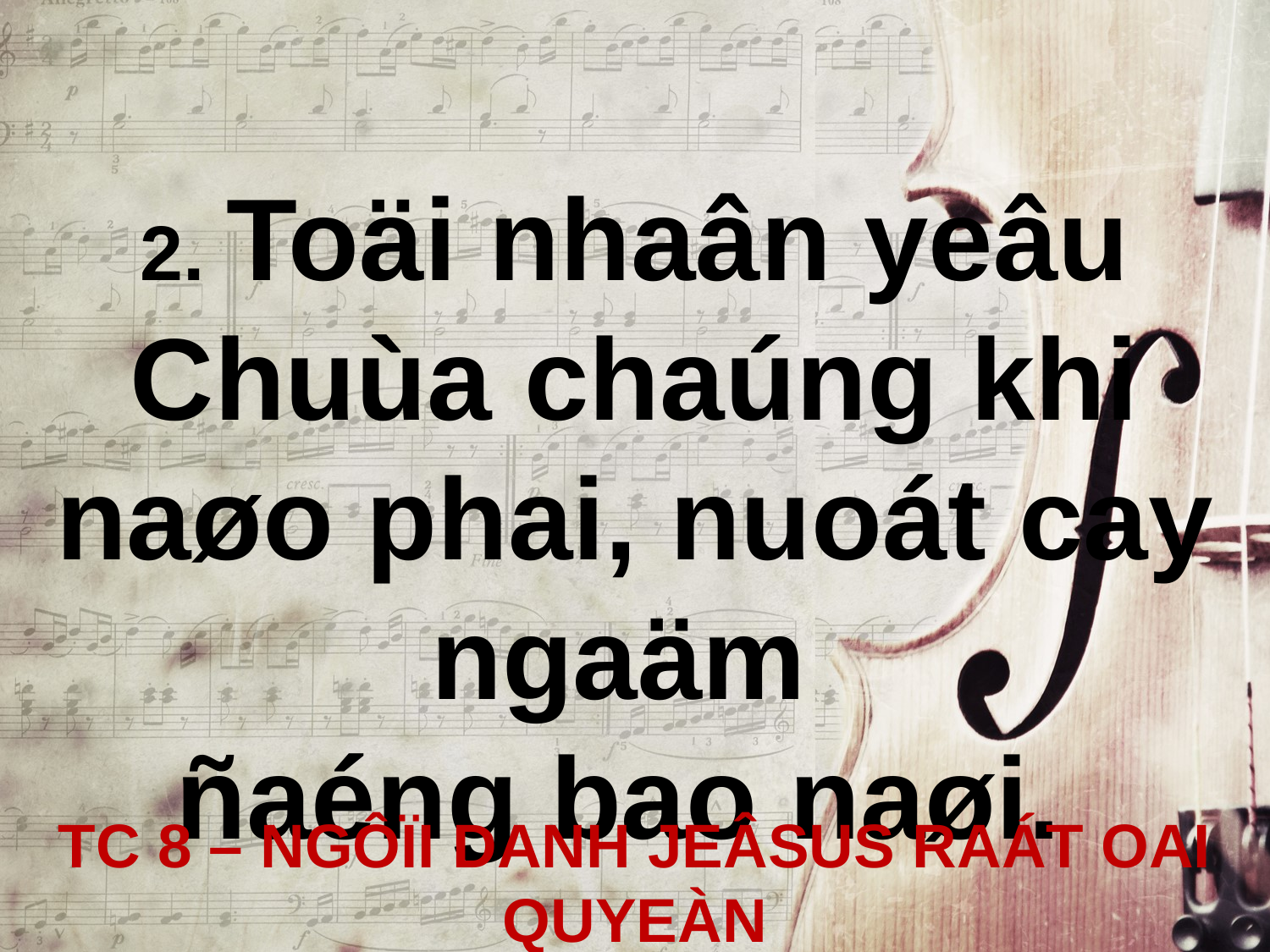

2. Toäi nhaân yeâu Chuùa chaúng khi naøo phai, nuoát cay ngaäm
ñaéng bao naøi.
TC 8 – NGÔÏI DANH JEÂSUS RAÁT OAI QUYEÀN